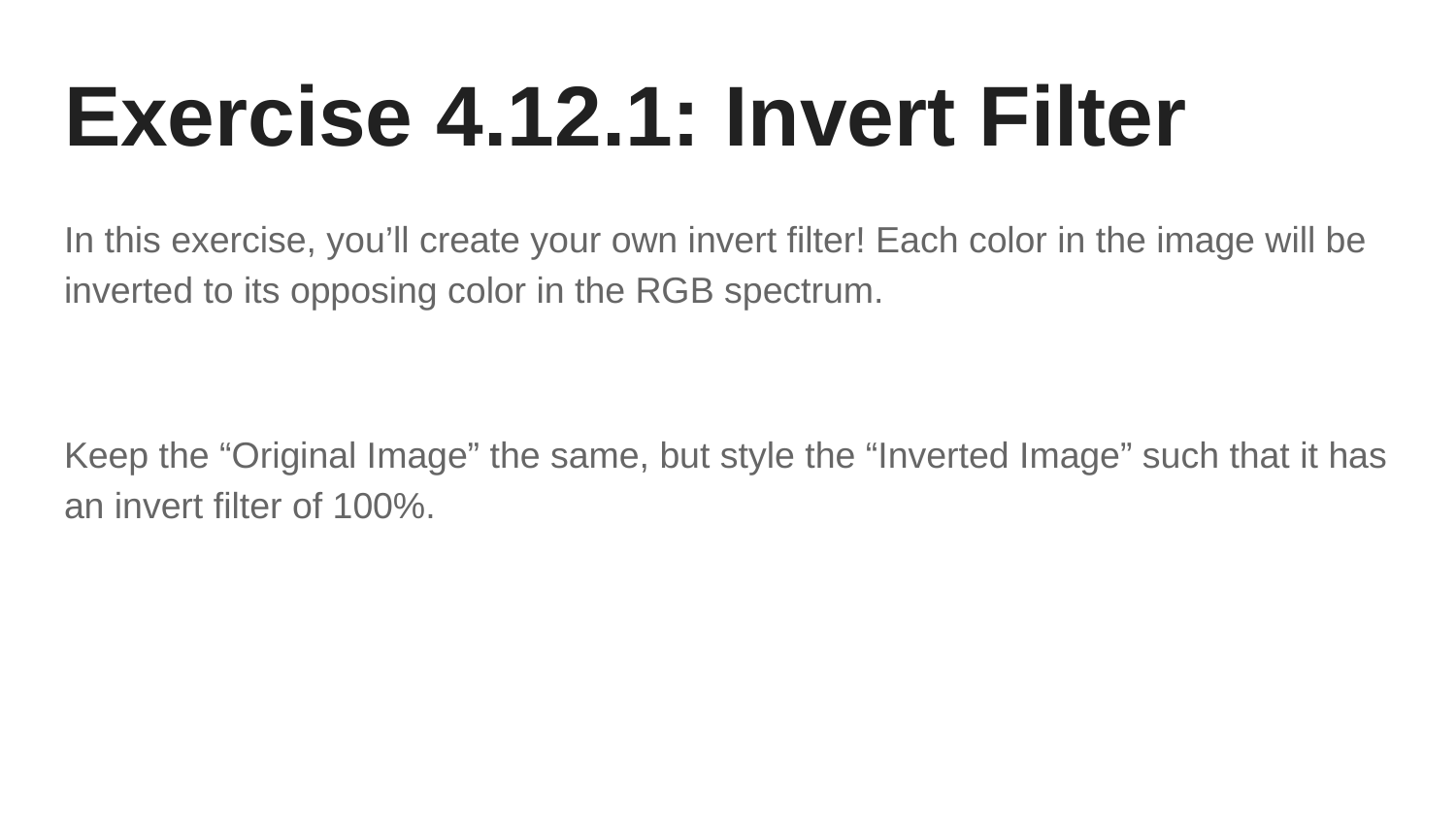

# Exercise 4.12.1: Invert Filter
In this exercise, you’ll create your own invert filter! Each color in the image will be inverted to its opposing color in the RGB spectrum.

Keep the “Original Image” the same, but style the “Inverted Image” such that it has an invert filter of 100%.